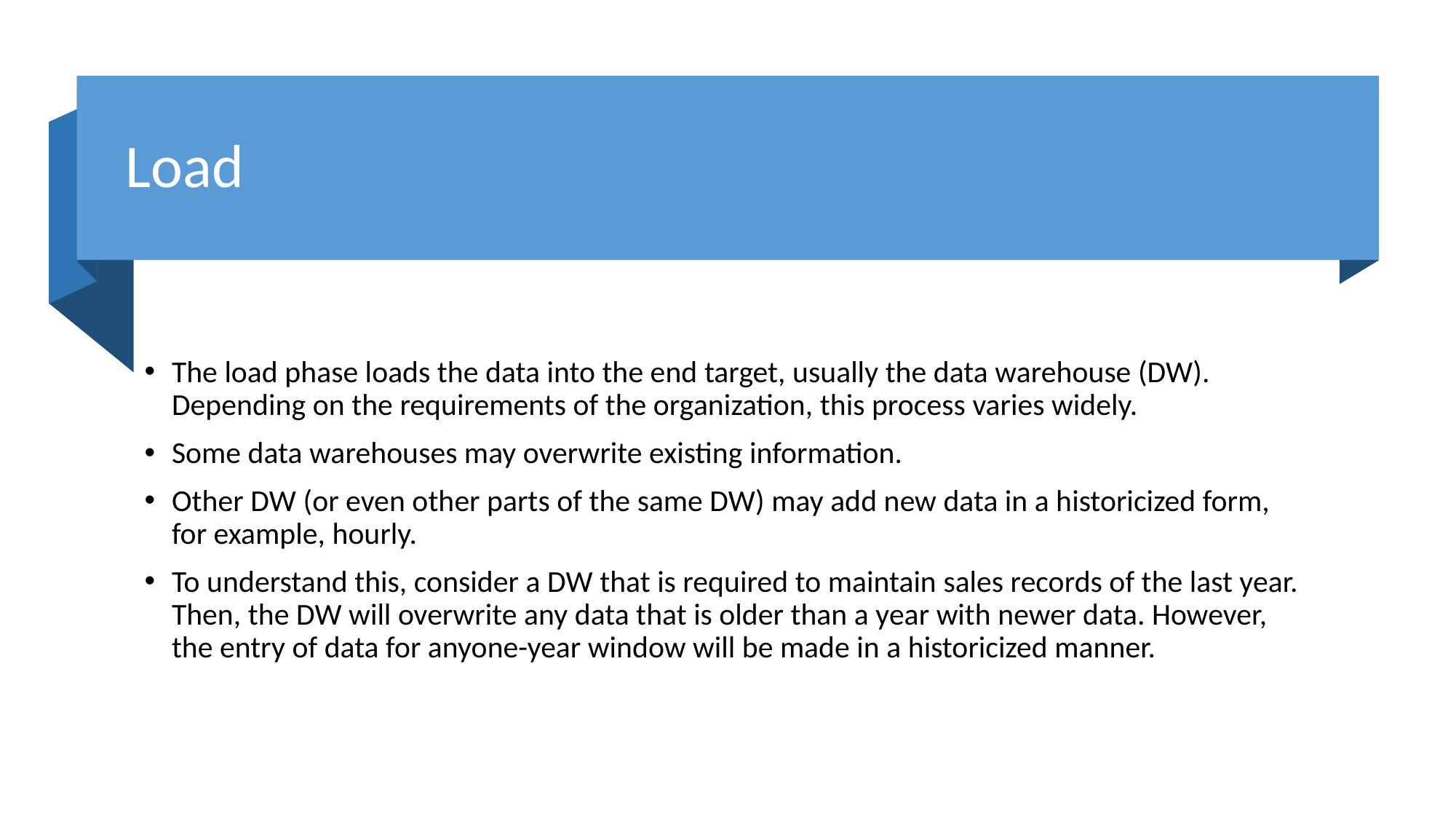

# Load

The load phase loads the data into the end target, usually the data warehouse (DW). Depending on the requirements of the organization, this process varies widely.
Some data warehouses may overwrite existing information.
Other DW (or even other parts of the same DW) may add new data in a historicized form, for example, hourly.
To understand this, consider a DW that is required to maintain sales records of the last year. Then, the DW will overwrite any data that is older than a year with newer data. However, the entry of data for anyone-year window will be made in a historicized manner.